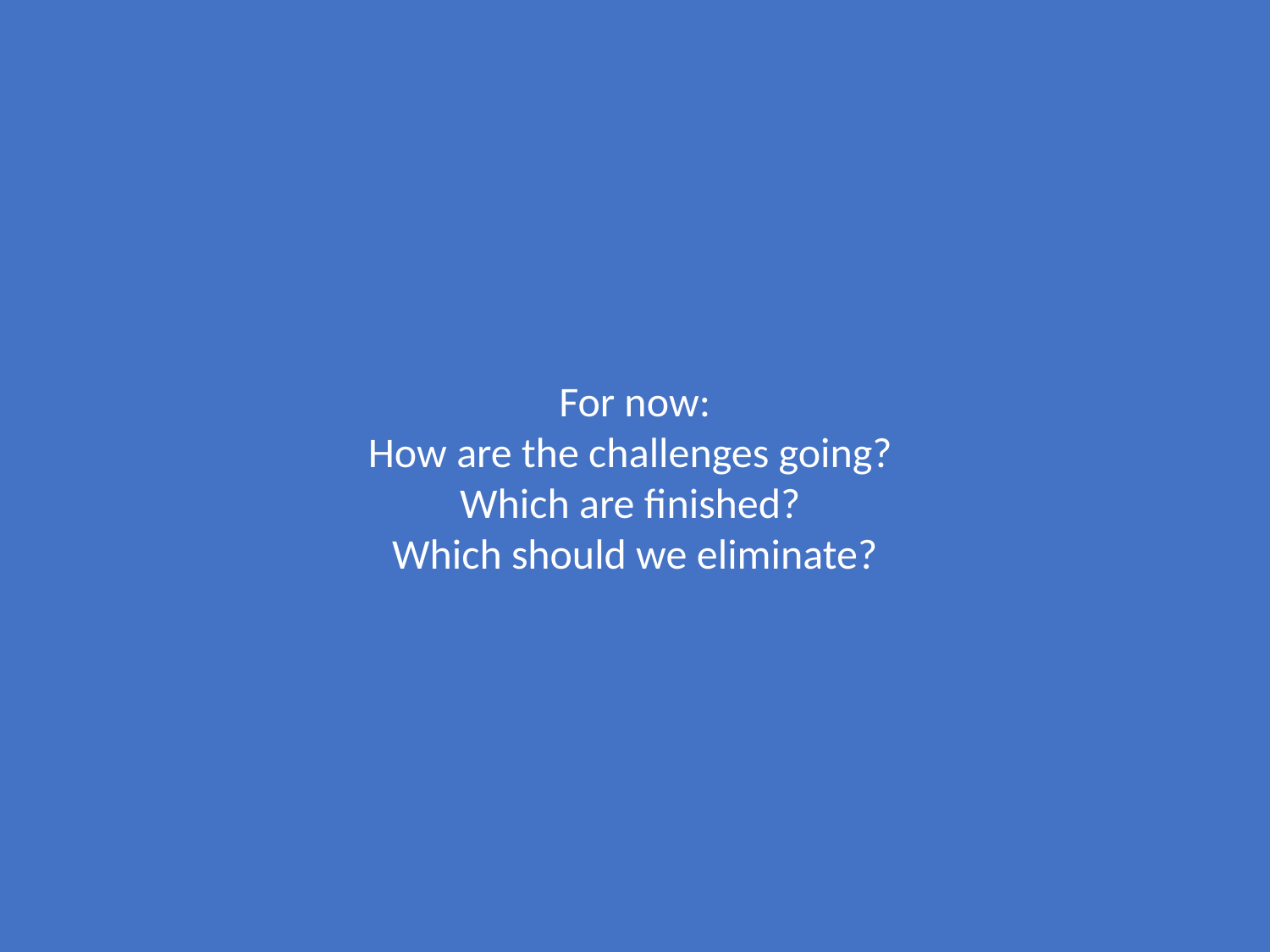

For now:
How are the challenges going?
Which are finished?
Which should we eliminate?